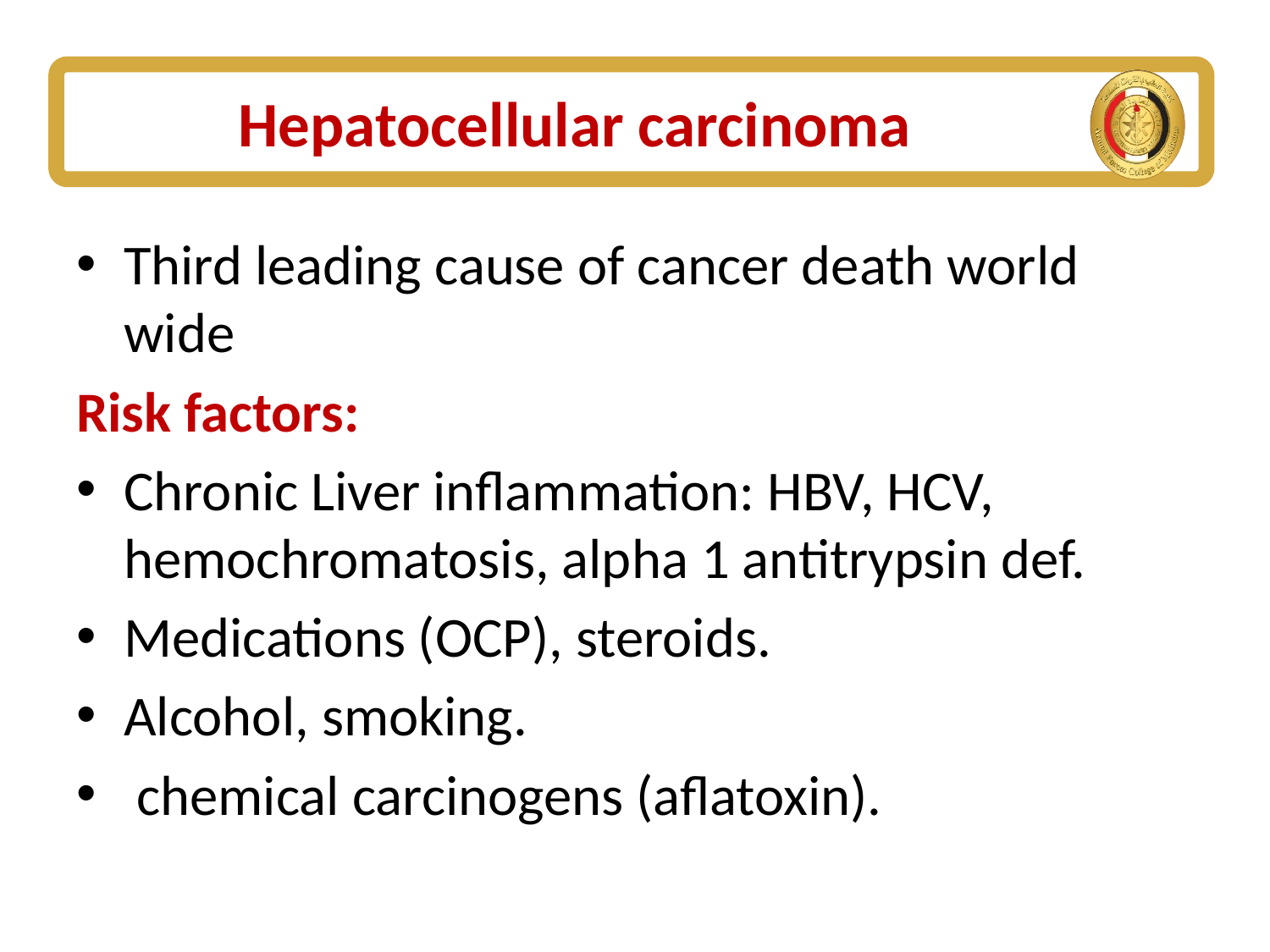

# Hepatocellular carcinoma
Third leading cause of cancer death world wide
Risk factors:
Chronic Liver inflammation: HBV, HCV, hemochromatosis, alpha 1 antitrypsin def.
Medications (OCP), steroids.
Alcohol, smoking.
 chemical carcinogens (aflatoxin).